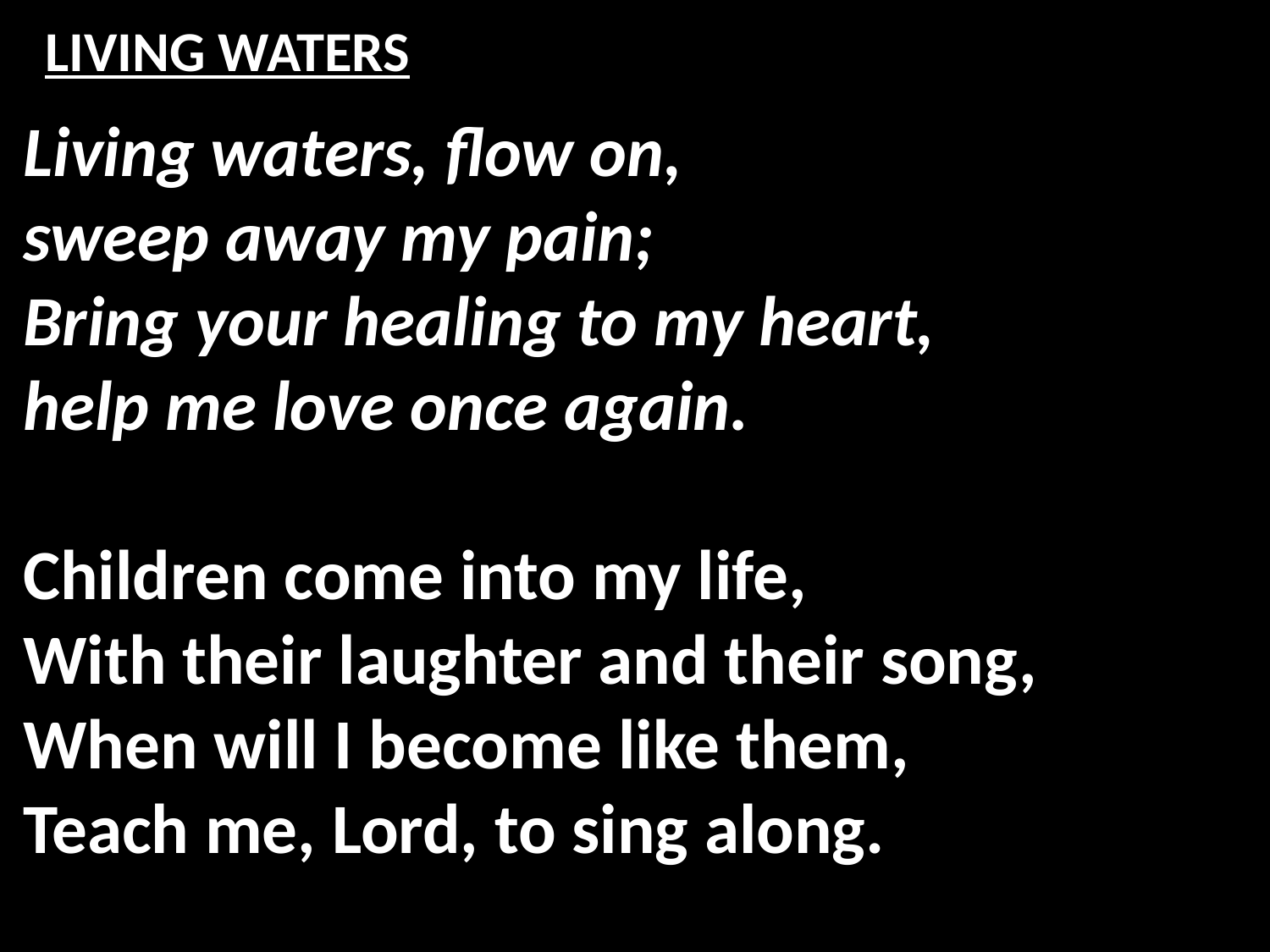

# LIVING WATERS
Living waters, flow on,
sweep away my pain;
Bring your healing to my heart,
help me love once again.

Children come into my life,
With their laughter and their song,
When will I become like them,
Teach me, Lord, to sing along.